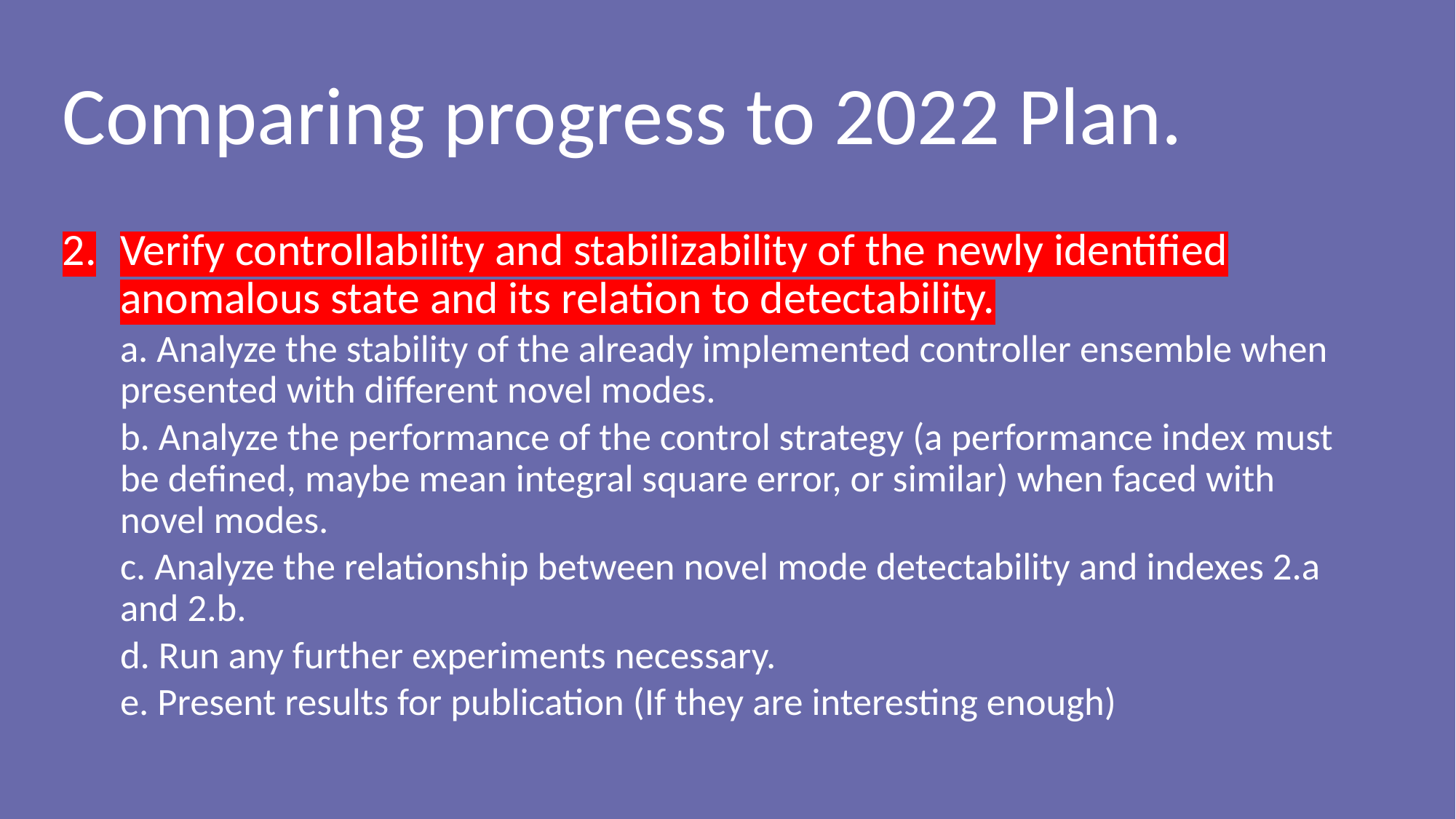

Comparing progress to 2022 Plan.
Verify controllability and stabilizability of the newly identified anomalous state and its relation to detectability.
a. Analyze the stability of the already implemented controller ensemble when presented with different novel modes.
b. Analyze the performance of the control strategy (a performance index must be defined, maybe mean integral square error, or similar) when faced with novel modes.
c. Analyze the relationship between novel mode detectability and indexes 2.a and 2.b.
d. Run any further experiments necessary.
e. Present results for publication (If they are interesting enough)